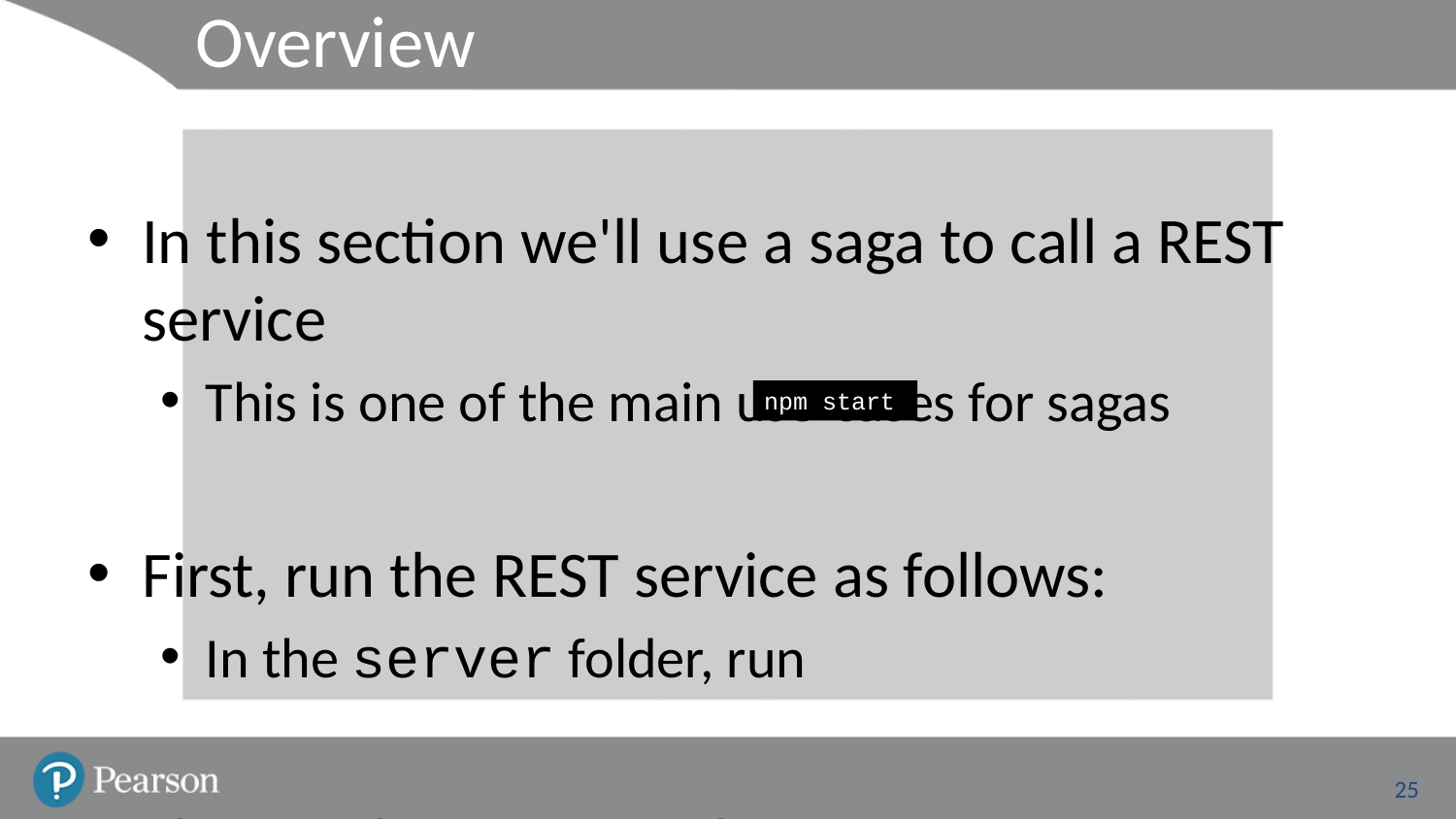

# Overview
In this section we'll use a saga to call a REST service
This is one of the main use-cases for sagas

First, run the REST service as follows:
In the server folder, run

Then in the React application:
Click Example 3, then click Get thumbnail URLs async
Calls the REST service asynchronously via a saga
npm start
25